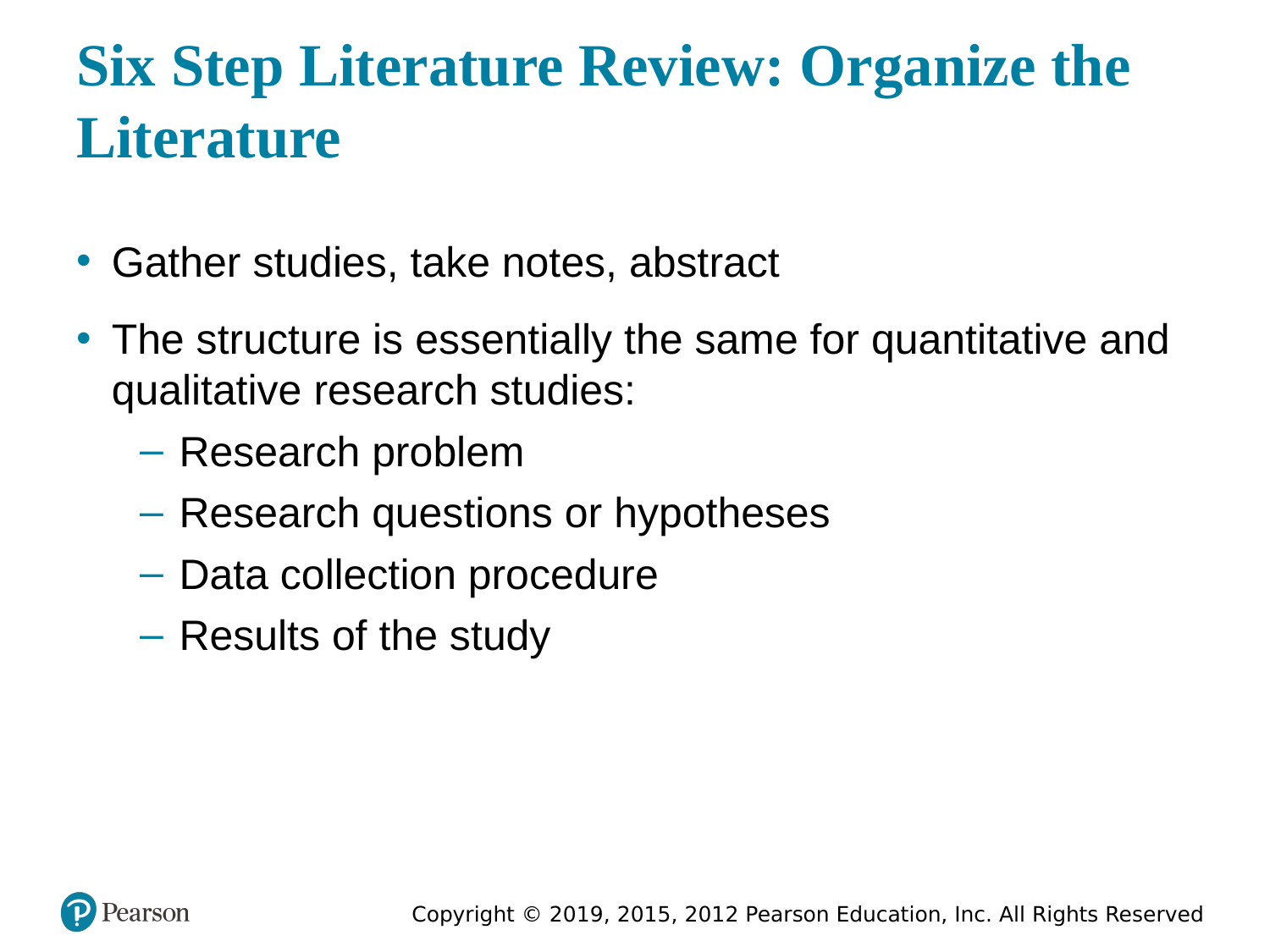

# Six Step Literature Review: Organize the Literature
Gather studies, take notes, abstract
The structure is essentially the same for quantitative and qualitative research studies:
Research problem
Research questions or hypotheses
Data collection procedure
Results of the study